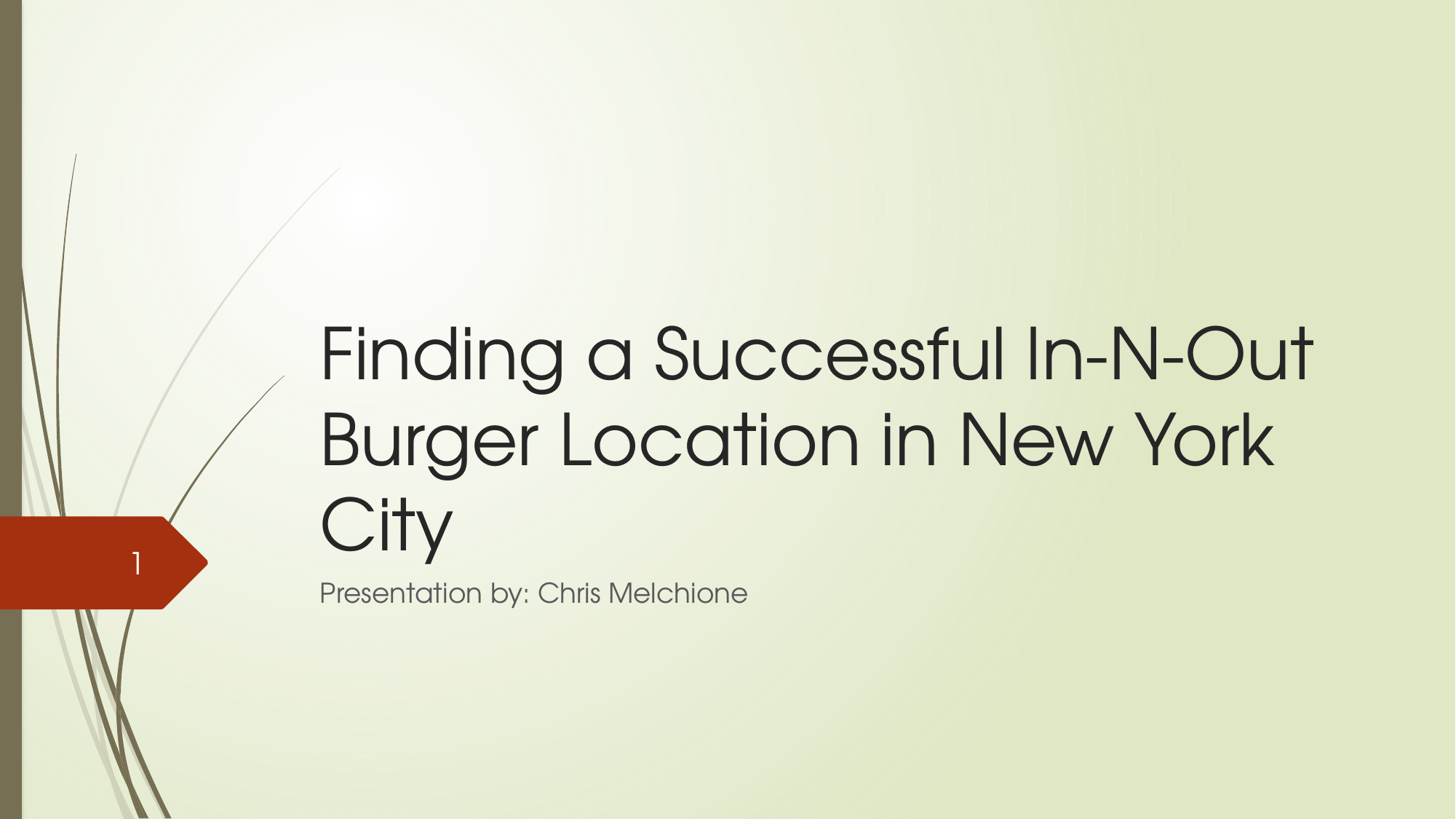

# Finding a Successful In-N-Out Burger Location in New York City
1
Presentation by: Chris Melchione